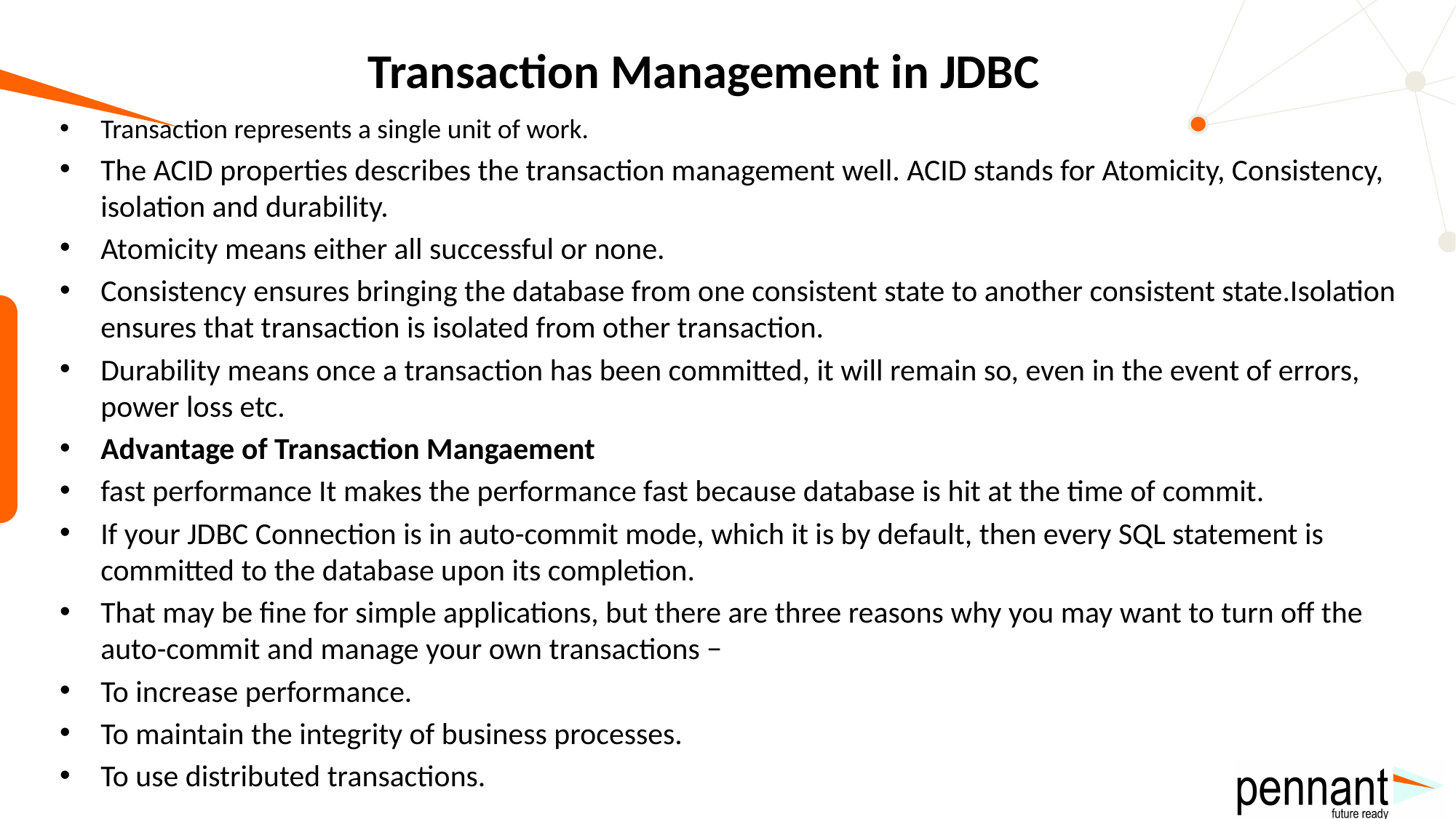

# Transaction Management in JDBC
Transaction represents a single unit of work.
The ACID properties describes the transaction management well. ACID stands for Atomicity, Consistency, isolation and durability.
Atomicity means either all successful or none.
Consistency ensures bringing the database from one consistent state to another consistent state.Isolation ensures that transaction is isolated from other transaction.
Durability means once a transaction has been committed, it will remain so, even in the event of errors, power loss etc.
Advantage of Transaction Mangaement
fast performance It makes the performance fast because database is hit at the time of commit.
If your JDBC Connection is in auto-commit mode, which it is by default, then every SQL statement is committed to the database upon its completion.
That may be fine for simple applications, but there are three reasons why you may want to turn off the auto-commit and manage your own transactions −
To increase performance.
To maintain the integrity of business processes.
To use distributed transactions.